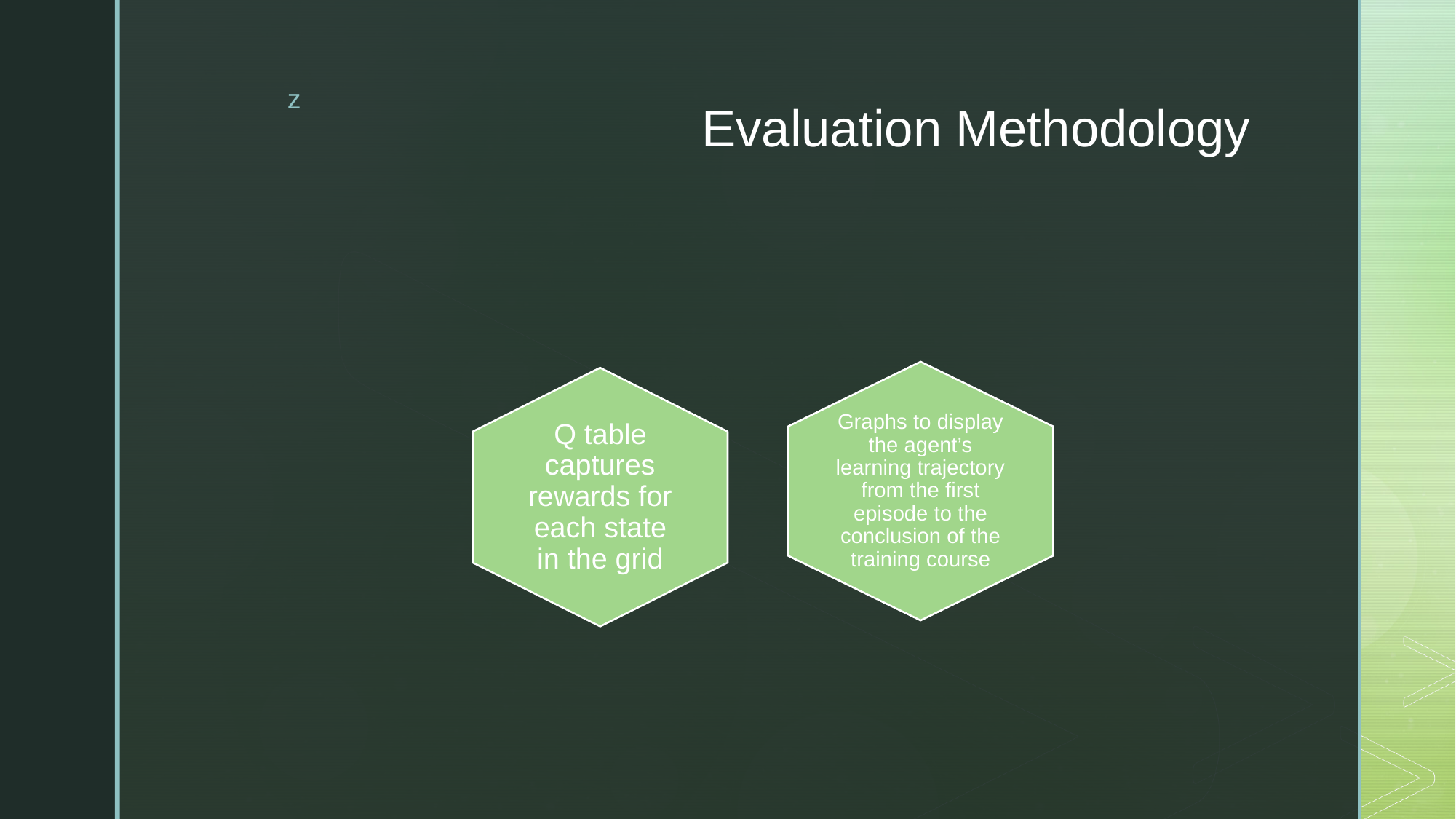

# Evaluation Methodology
Q table captures rewards for each state in the grid
Graphs to display the agent’s learning trajectory from the first episode to the conclusion of the training course